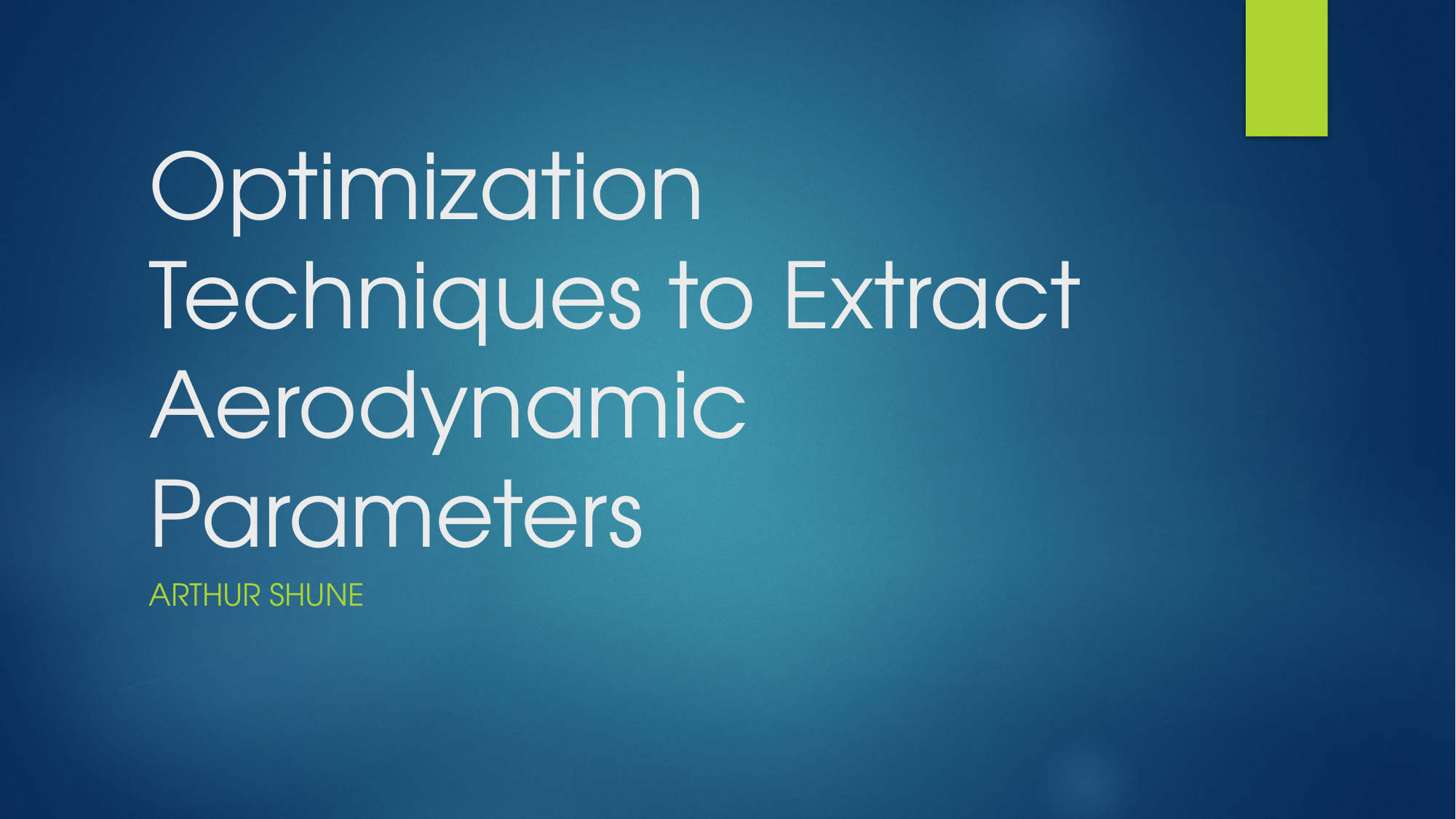

# Optimization Techniques to Extract Aerodynamic Parameters
Arthur Shune